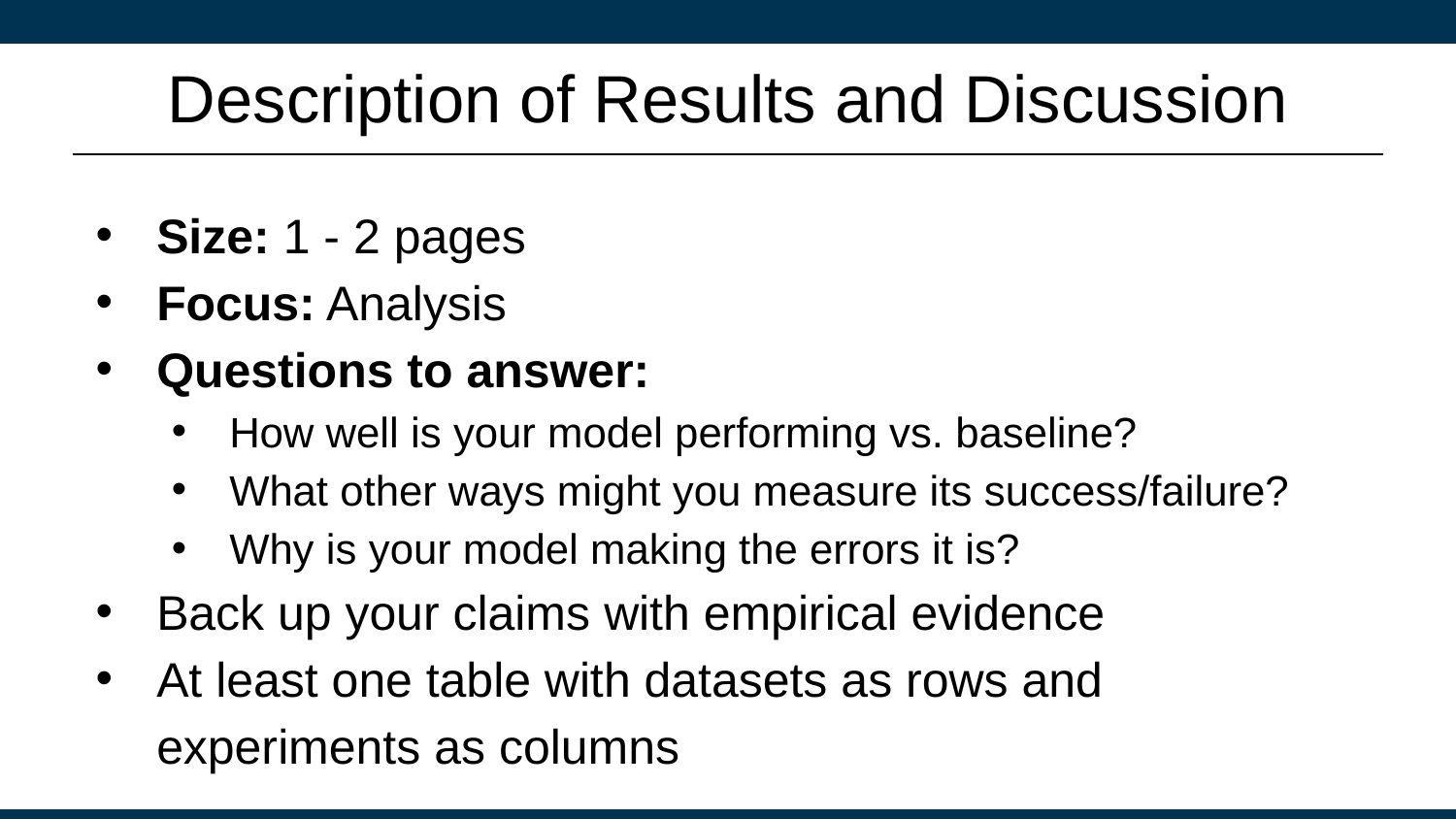

# Description of Results and Discussion
Size: 1 - 2 pages
Focus: Analysis
Questions to answer:
How well is your model performing vs. baseline?
What other ways might you measure its success/failure?
Why is your model making the errors it is?
Back up your claims with empirical evidence
At least one table with datasets as rows and experiments as columns

What did you find?
What’s the relationship between the results of your experiments?